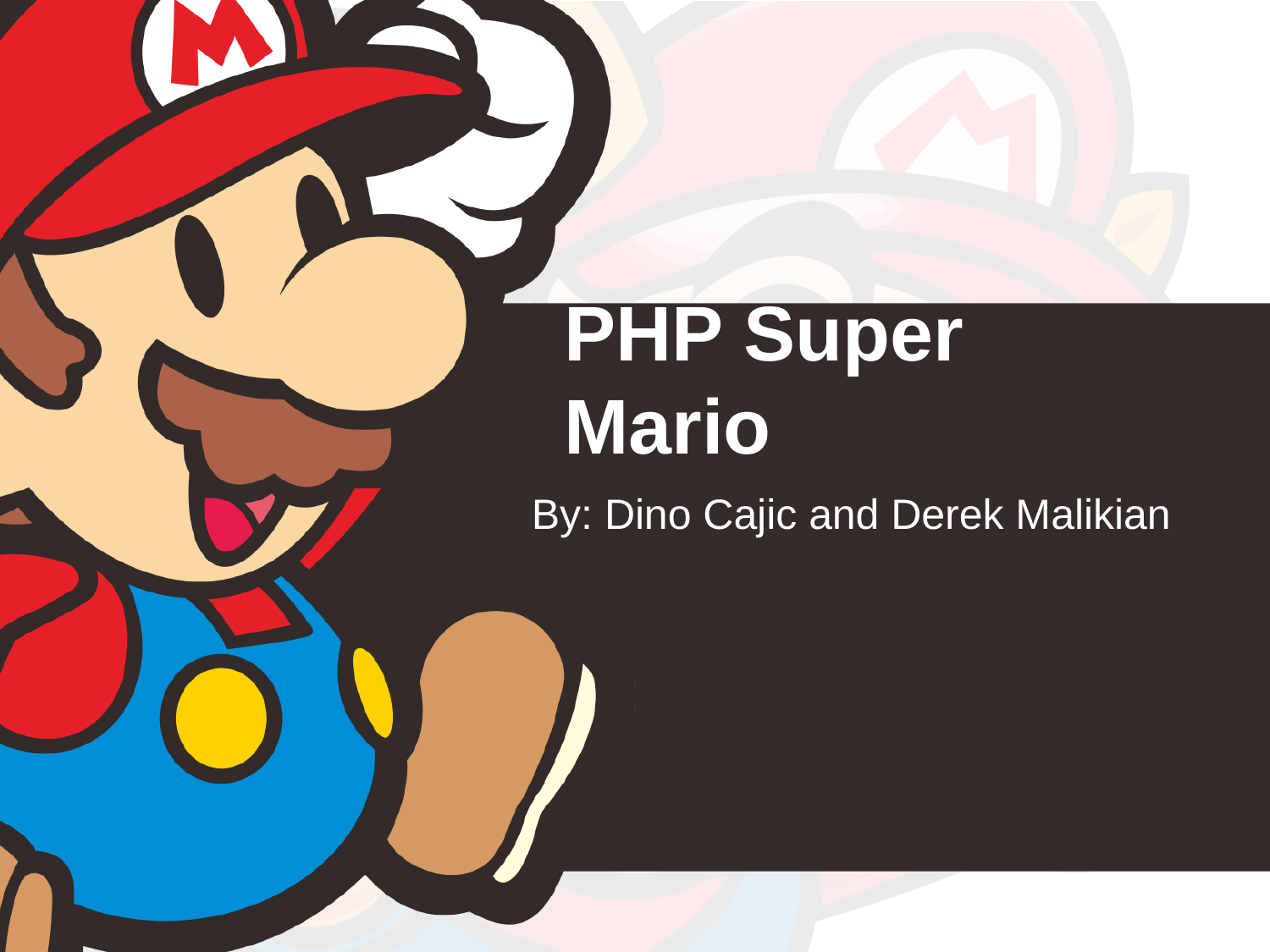

# PHP Super Mario
By: Dino Cajic and Derek Malikian